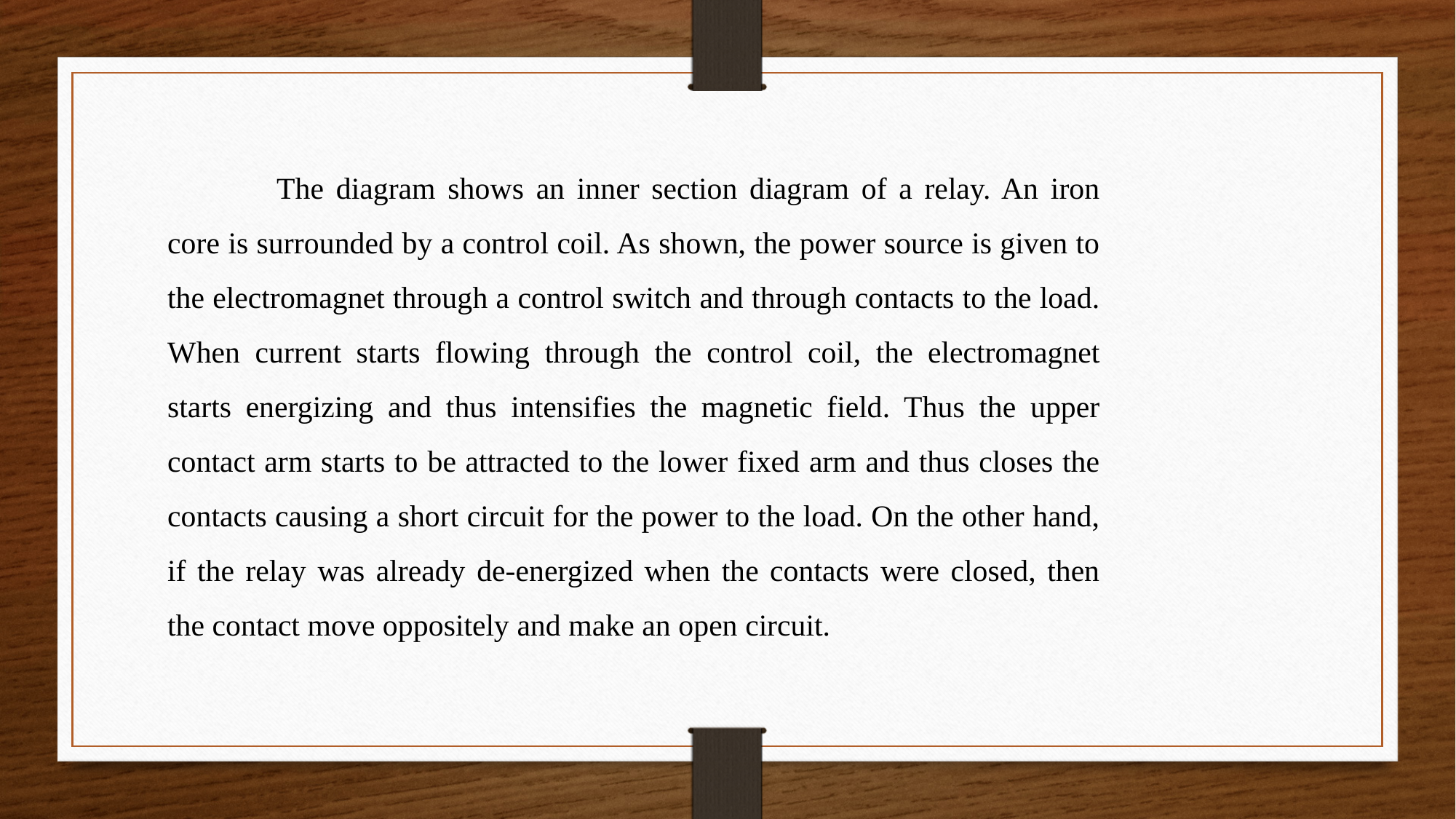

The diagram shows an inner section diagram of a relay. An iron core is surrounded by a control coil. As shown, the power source is given to the electromagnet through a control switch and through contacts to the load. When current starts flowing through the control coil, the electromagnet starts energizing and thus intensifies the magnetic field. Thus the upper contact arm starts to be attracted to the lower fixed arm and thus closes the contacts causing a short circuit for the power to the load. On the other hand, if the relay was already de-energized when the contacts were closed, then the contact move oppositely and make an open circuit.